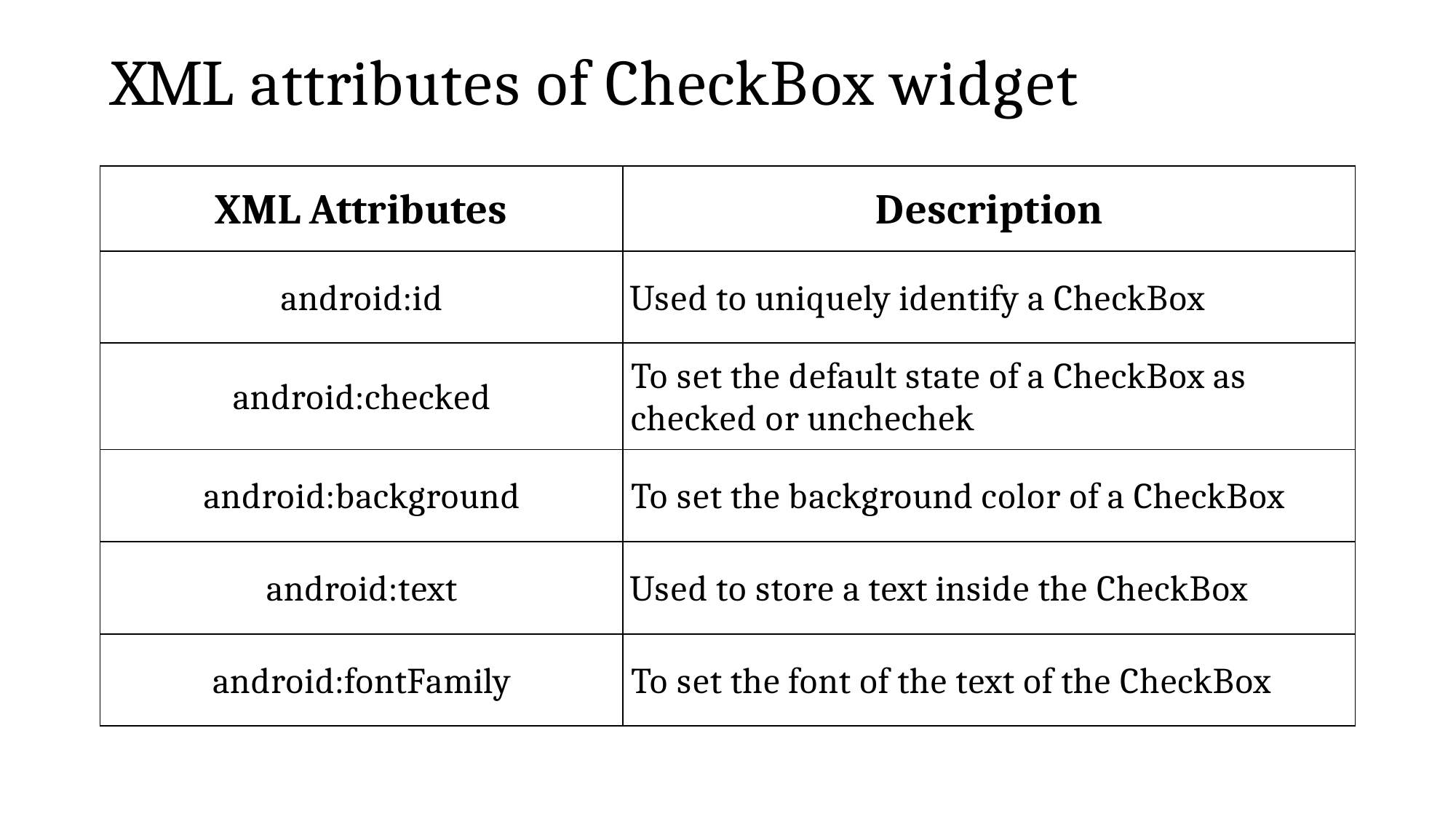

# XML attributes of CheckBox widget
| XML Attributes | Description |
| --- | --- |
| android:id | Used to uniquely identify a CheckBox |
| android:checked | To set the default state of a CheckBox as checked or unchechek |
| android:background | To set the background color of a CheckBox |
| android:text | Used to store a text inside the CheckBox |
| android:fontFamily | To set the font of the text of the CheckBox |